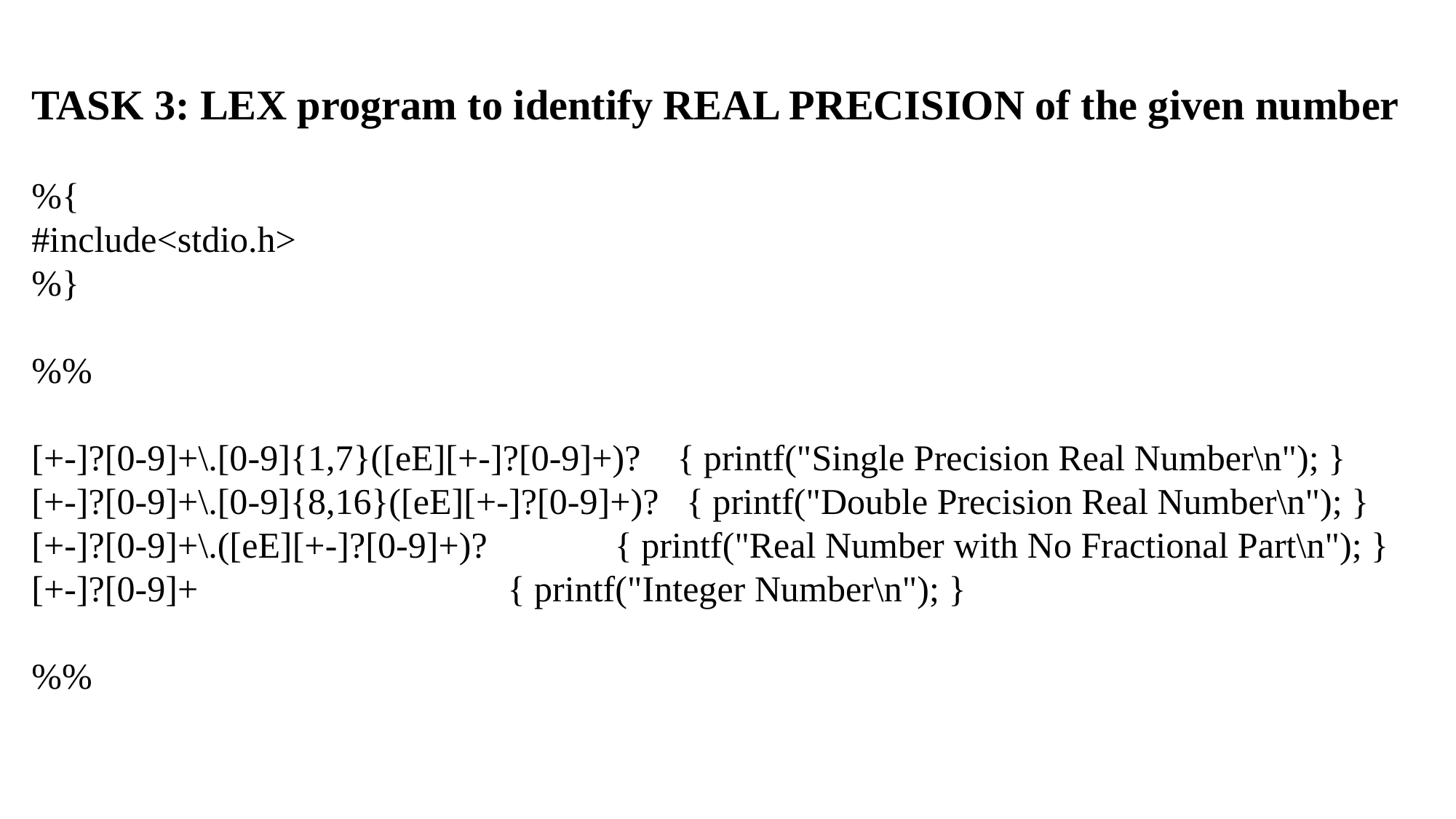

TASK 3: LEX program to identify REAL PRECISION of the given number

%{
#include<stdio.h>
%}

%%

[+-]?[0-9]+\.[0-9]{1,7}([eE][+-]?[0-9]+)?    { printf("Single Precision Real Number\n"); }
[+-]?[0-9]+\.[0-9]{8,16}([eE][+-]?[0-9]+)?   { printf("Double Precision Real Number\n"); }
[+-]?[0-9]+\.([eE][+-]?[0-9]+)?              { printf("Real Number with No Fractional Part\n"); }
[+-]?[0-9]+                                  { printf("Integer Number\n"); }

%%